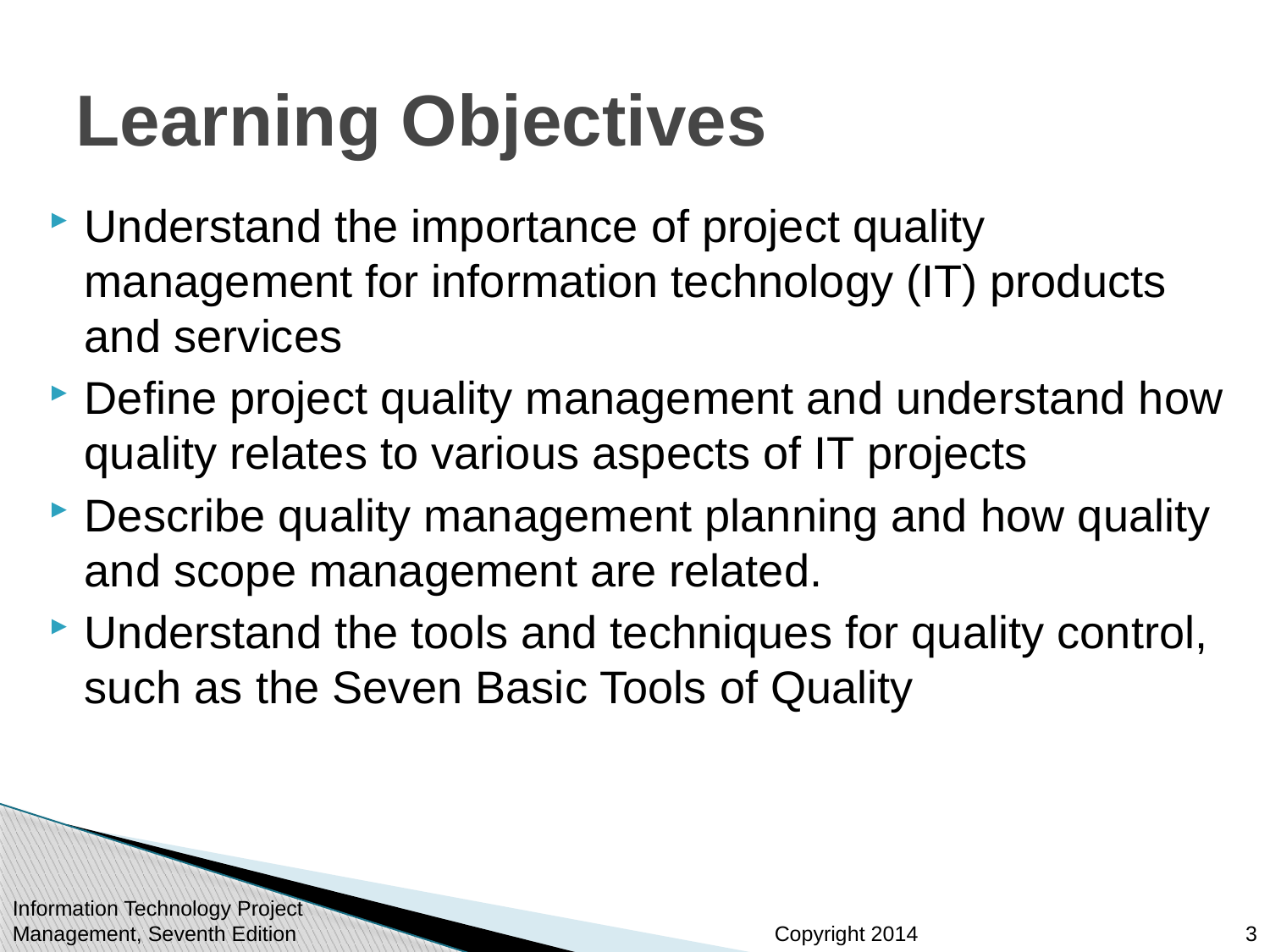

# Learning Objectives
Understand the importance of project quality management for information technology (IT) products and services
Define project quality management and understand how quality relates to various aspects of IT projects
Describe quality management planning and how quality and scope management are related.
Understand the tools and techniques for quality control, such as the Seven Basic Tools of Quality

Information Technology Project Management, Seventh Edition
3